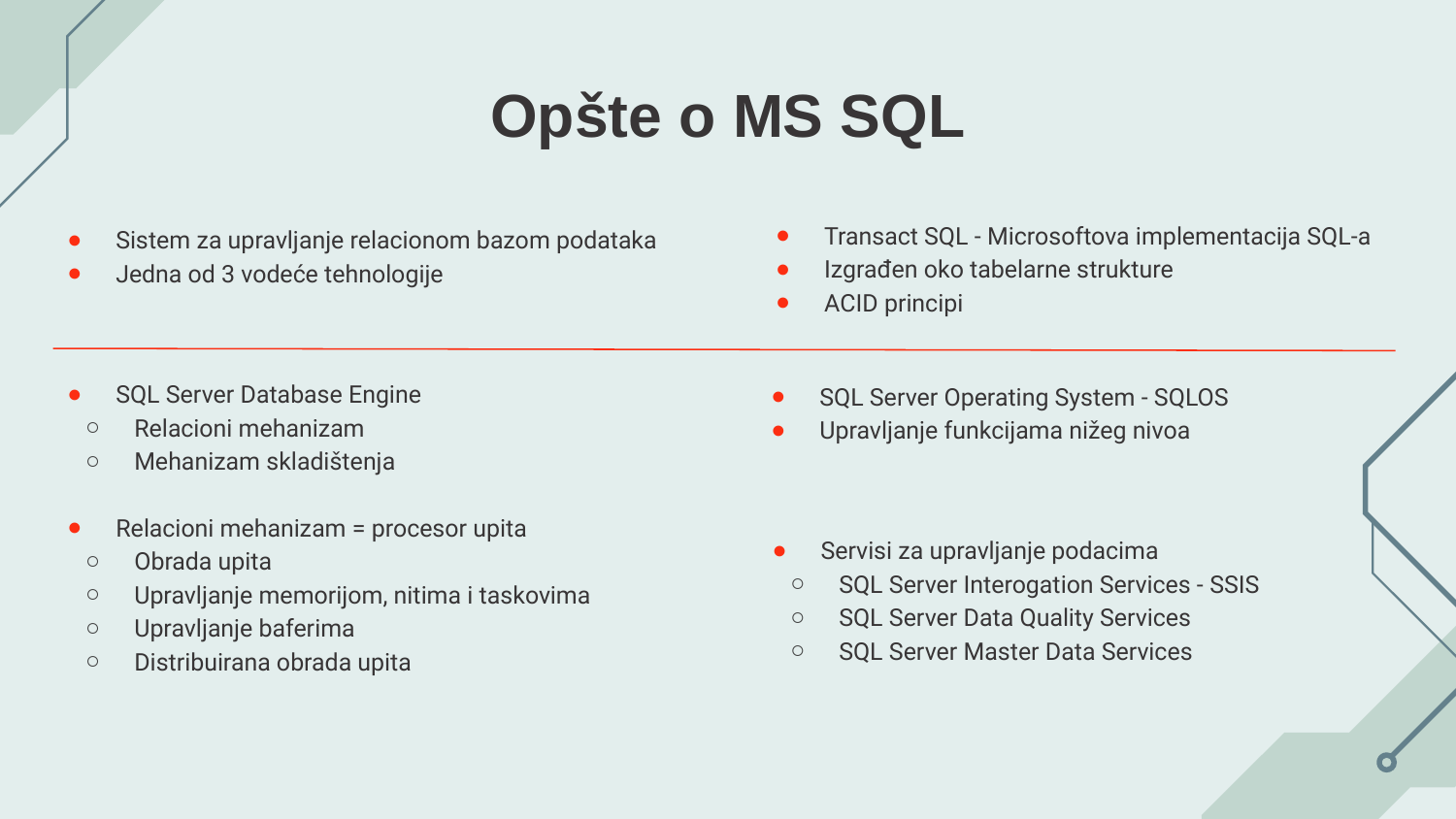

# Opšte o MS SQL
Sistem za upravljanje relacionom bazom podataka
Jedna od 3 vodeće tehnologije
Transact SQL - Microsoftova implementacija SQL-a
Izgrađen oko tabelarne strukture
ACID principi
SQL Server Operating System - SQLOS
Upravljanje funkcijama nižeg nivoa
SQL Server Database Engine
Relacioni mehanizam
Mehanizam skladištenja

Relacioni mehanizam = procesor upita
Obrada upita
Upravljanje memorijom, nitima i taskovima
Upravljanje baferima
Distribuirana obrada upita
Servisi za upravljanje podacima
SQL Server Interogation Services - SSIS
SQL Server Data Quality Services
SQL Server Master Data Services